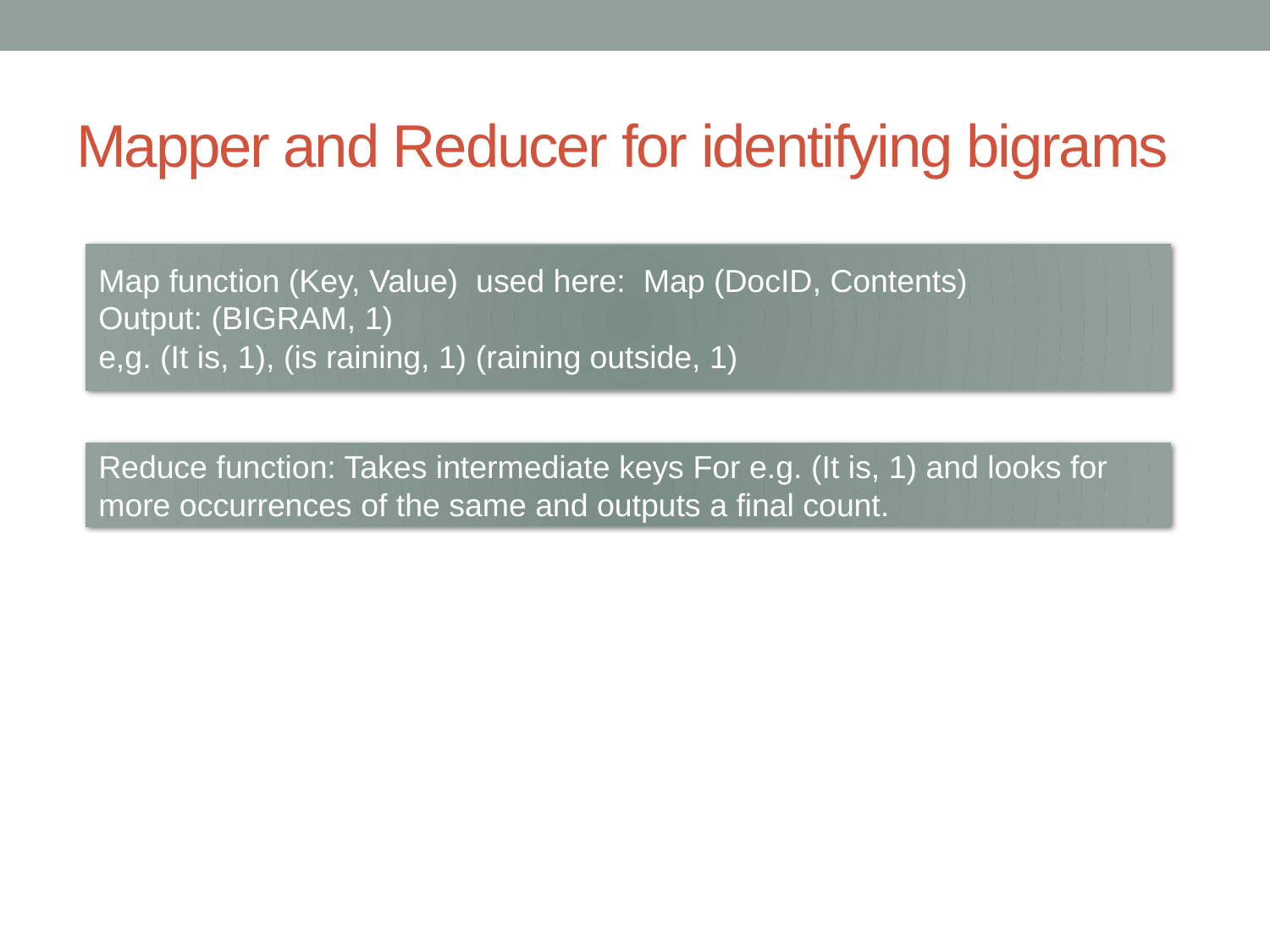

# Mapper and Reducer for identifying bigrams
Map function (Key, Value)  used here:  Map (DocID, Contents)
Output: (BIGRAM, 1)
e,g. (It is, 1), (is raining, 1) (raining outside, 1)
Reduce function: Takes intermediate keys For e.g. (It is, 1) and looks for more occurrences of the same and outputs a final count.